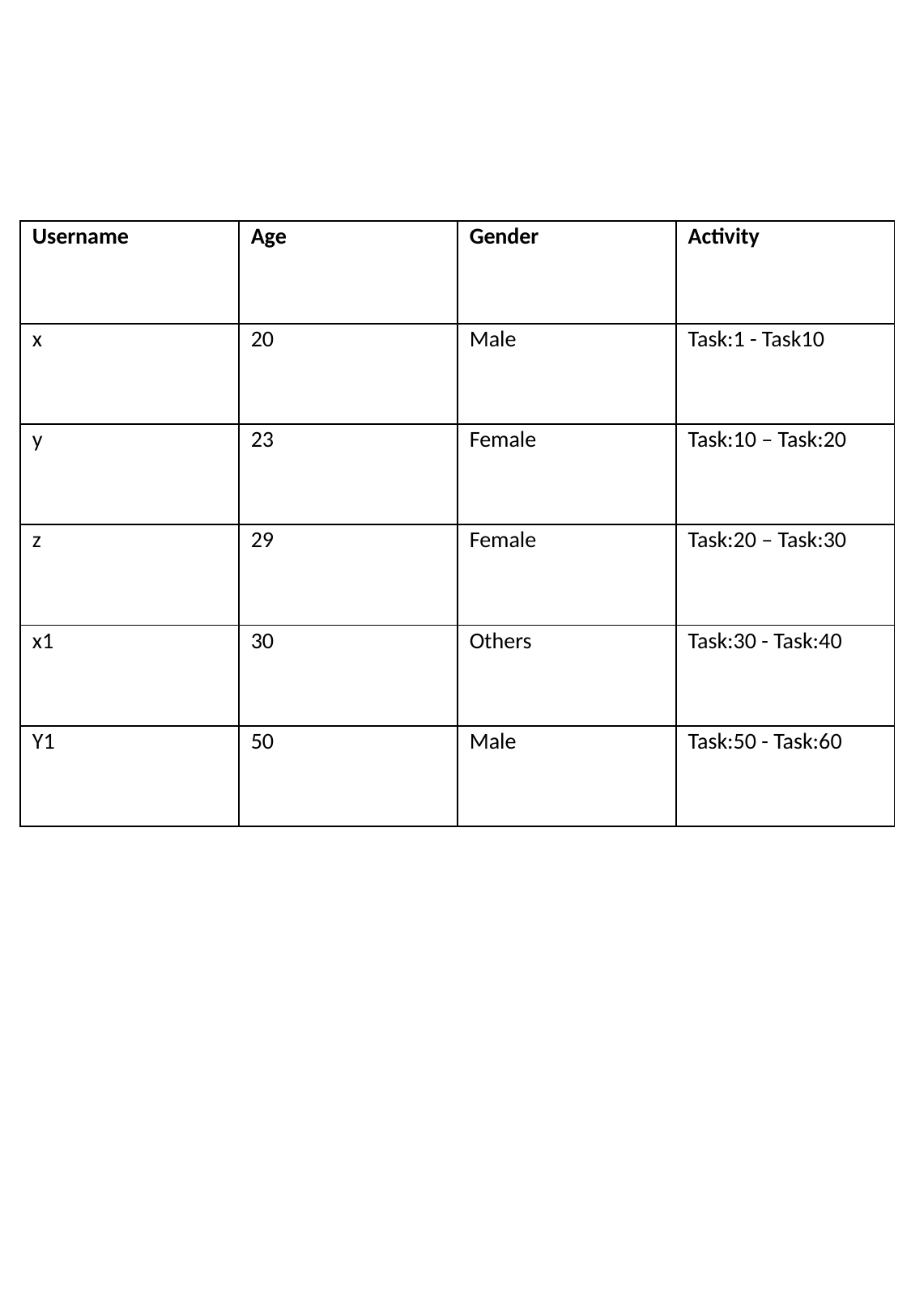

| Username | Age | Gender | Activity |
| --- | --- | --- | --- |
| x | 20 | Male | Task:1 - Task10 |
| y | 23 | Female | Task:10 – Task:20 |
| z | 29 | Female | Task:20 – Task:30 |
| x1 | 30 | Others | Task:30 - Task:40 |
| Y1 | 50 | Male | Task:50 - Task:60 |